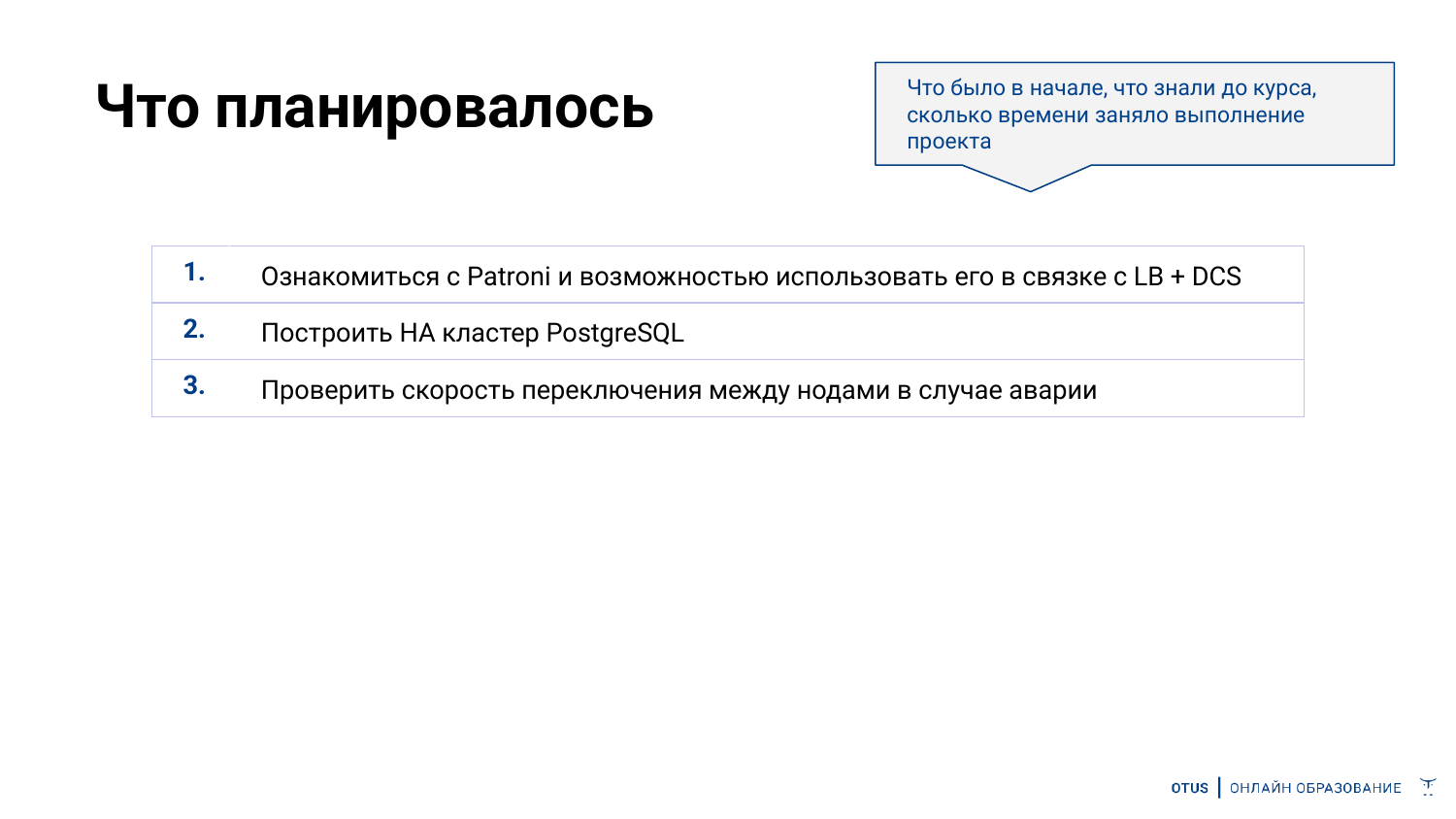

# Что планировалось
Что было в начале, что знали до курса, сколько времени заняло выполнение проекта
| 1. | Ознакомиться с Patroni и возможностью использовать его в связке с LB + DCS |
| --- | --- |
| 2. | Построить HA кластер PostgreSQL |
| 3. | Проверить скорость переключения между нодами в случае аварии |